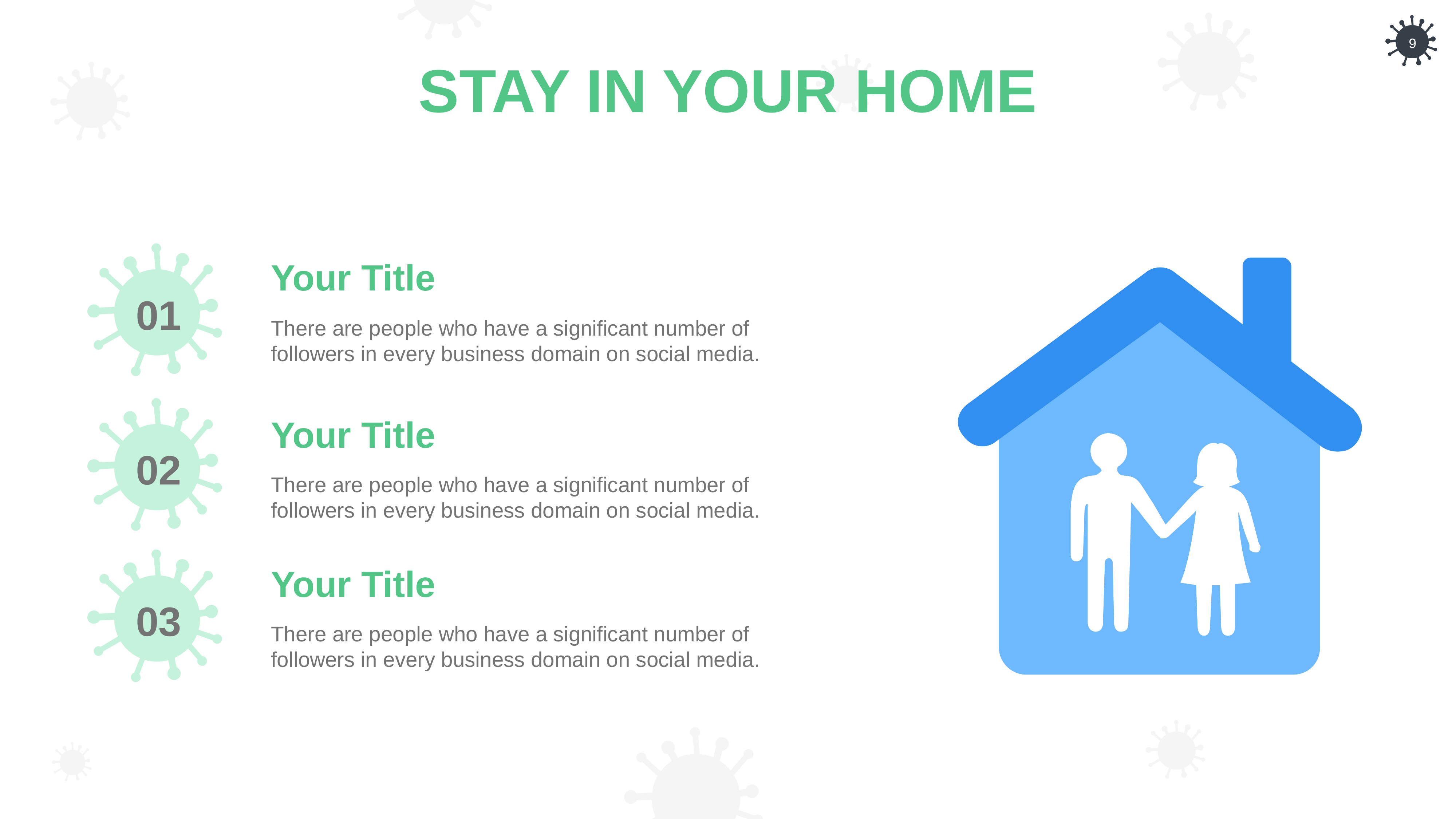

STAY IN YOUR HOME

Your Title

01
There are people who have a significant number of followers in every business domain on social media.

Your Title
02
There are people who have a significant number of followers in every business domain on social media.

Your Title
03
There are people who have a significant number of followers in every business domain on social media.